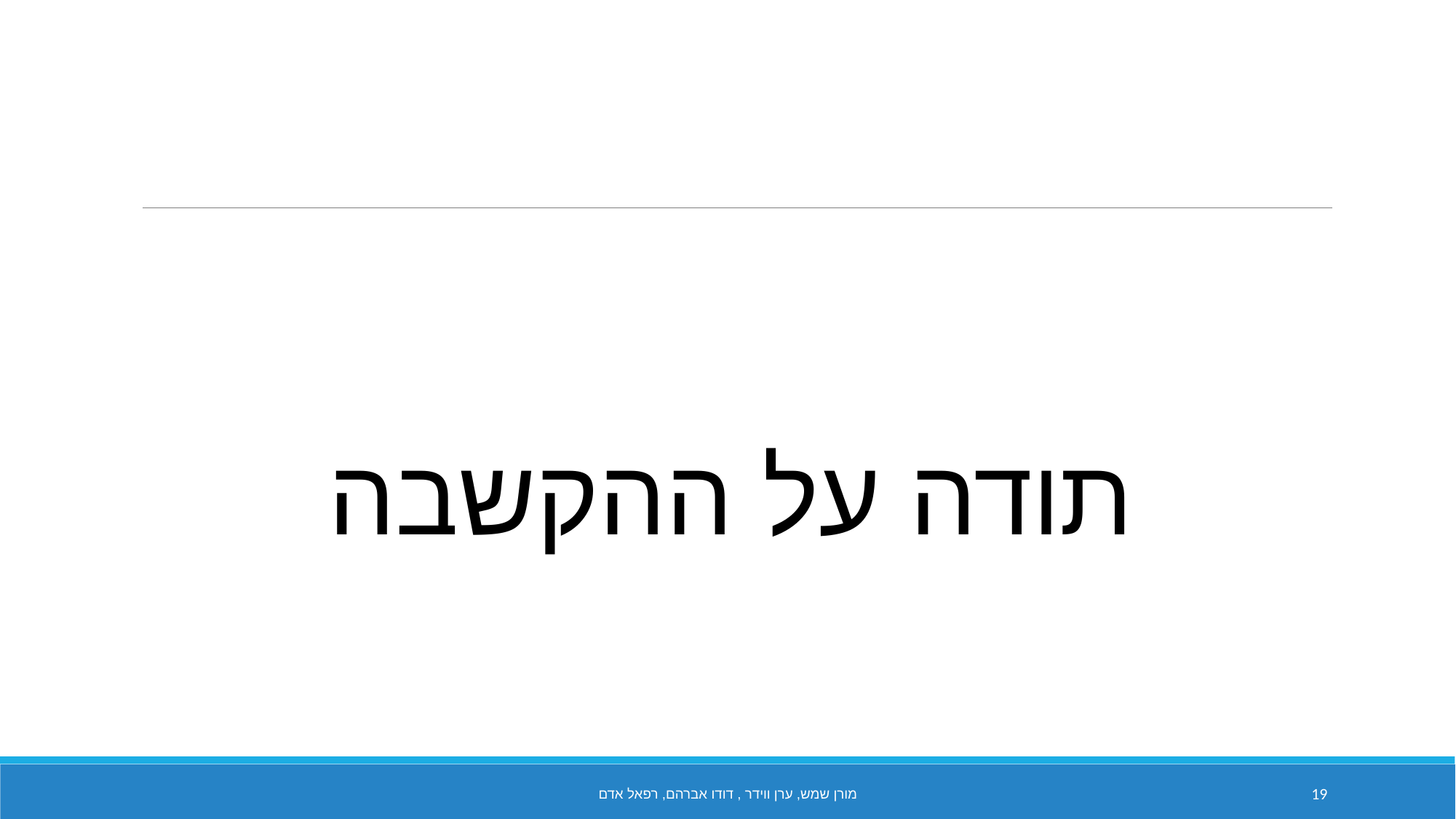

תודה על ההקשבה
מורן שמש, ערן ווידר , דודו אברהם, רפאל אדם
19